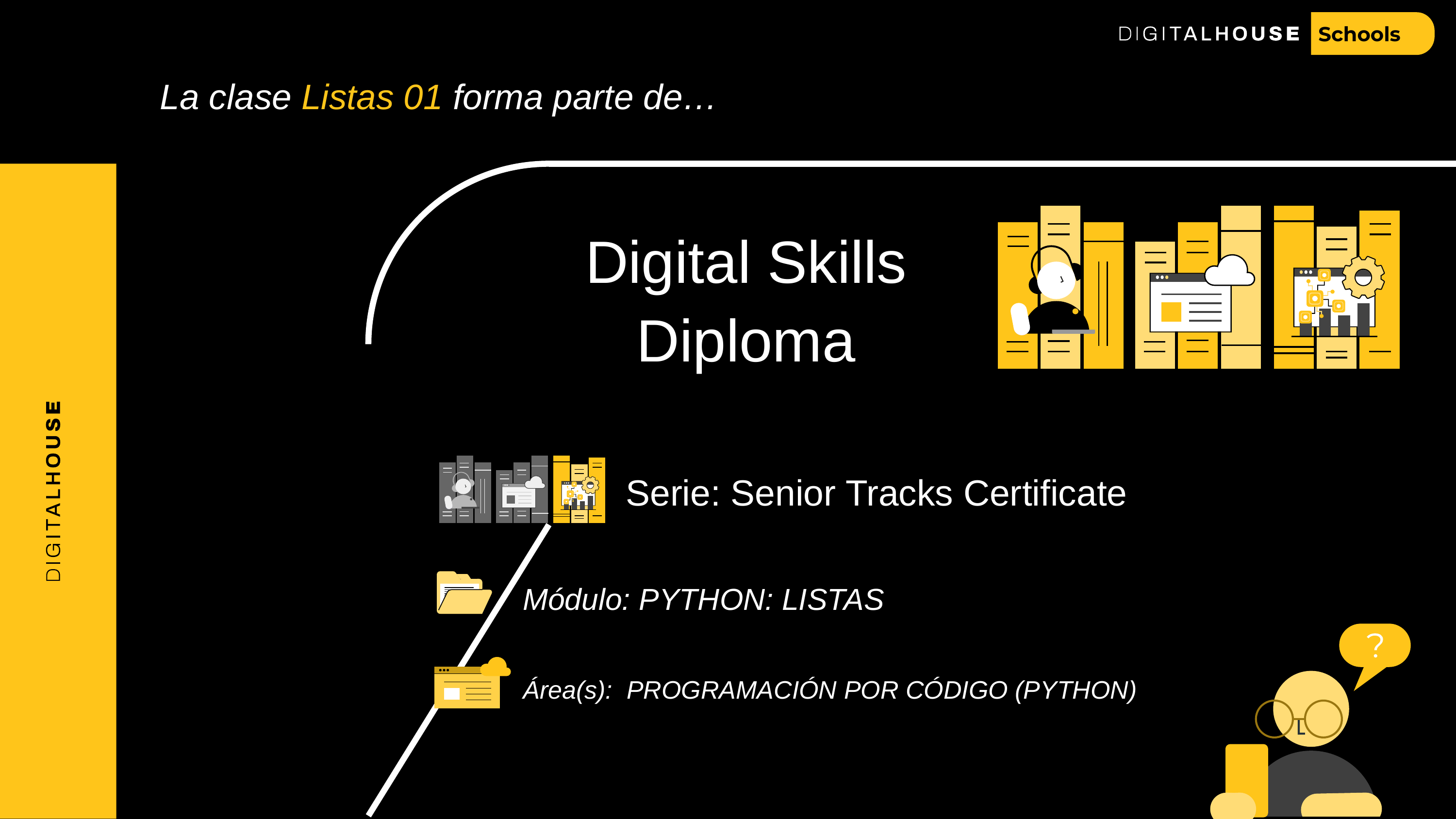

Schools

La clase Listas 01 forma parte de…

# Digital Skills Diploma

Serie: Senior Tracks Certificate
Módulo: PYTHON: LISTAS

Área(s):  PROGRAMACIÓN POR CÓDIGO (PYTHON)